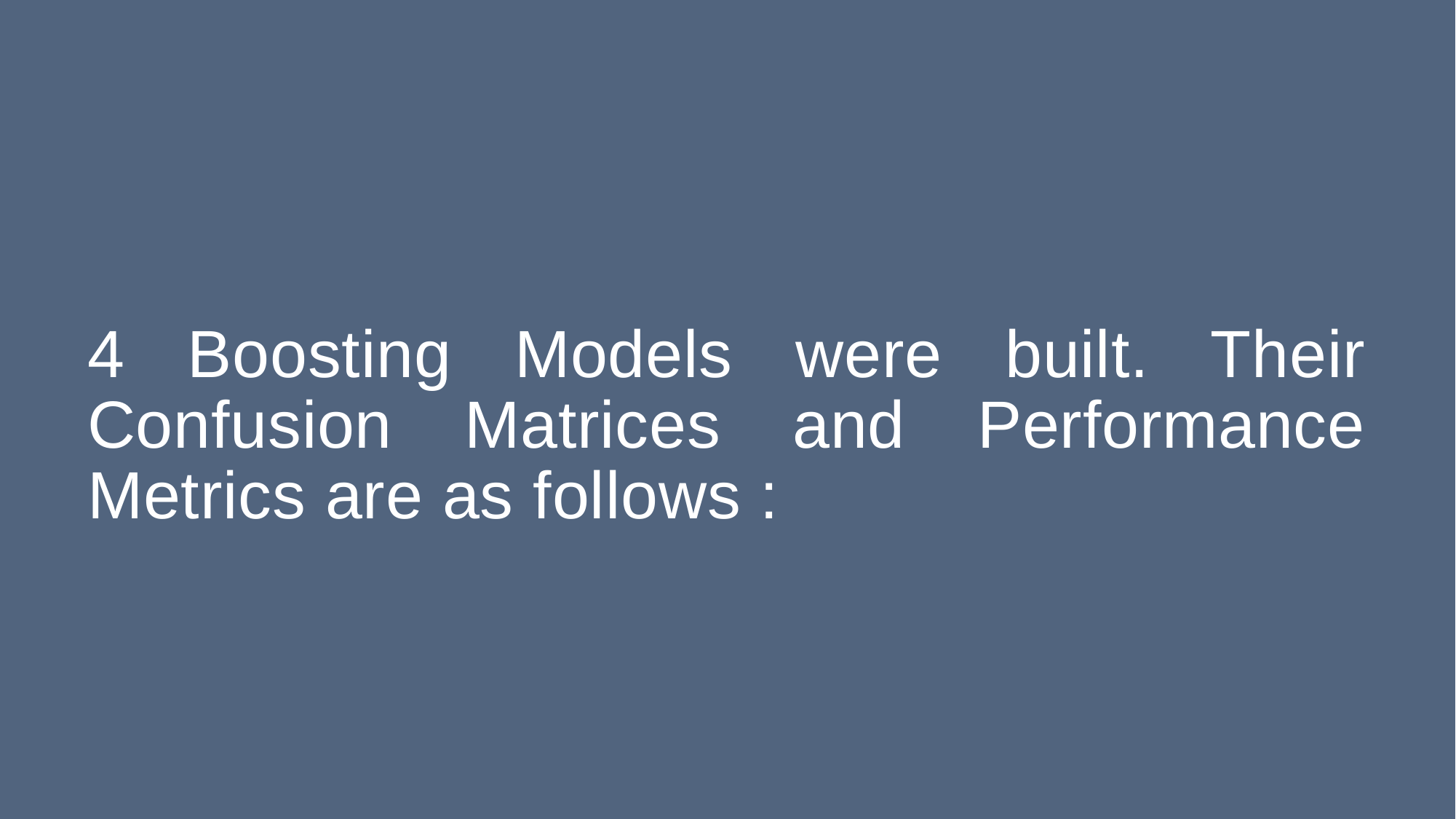

# 4 Boosting Models were built. Their Confusion Matrices and Performance Metrics are as follows :